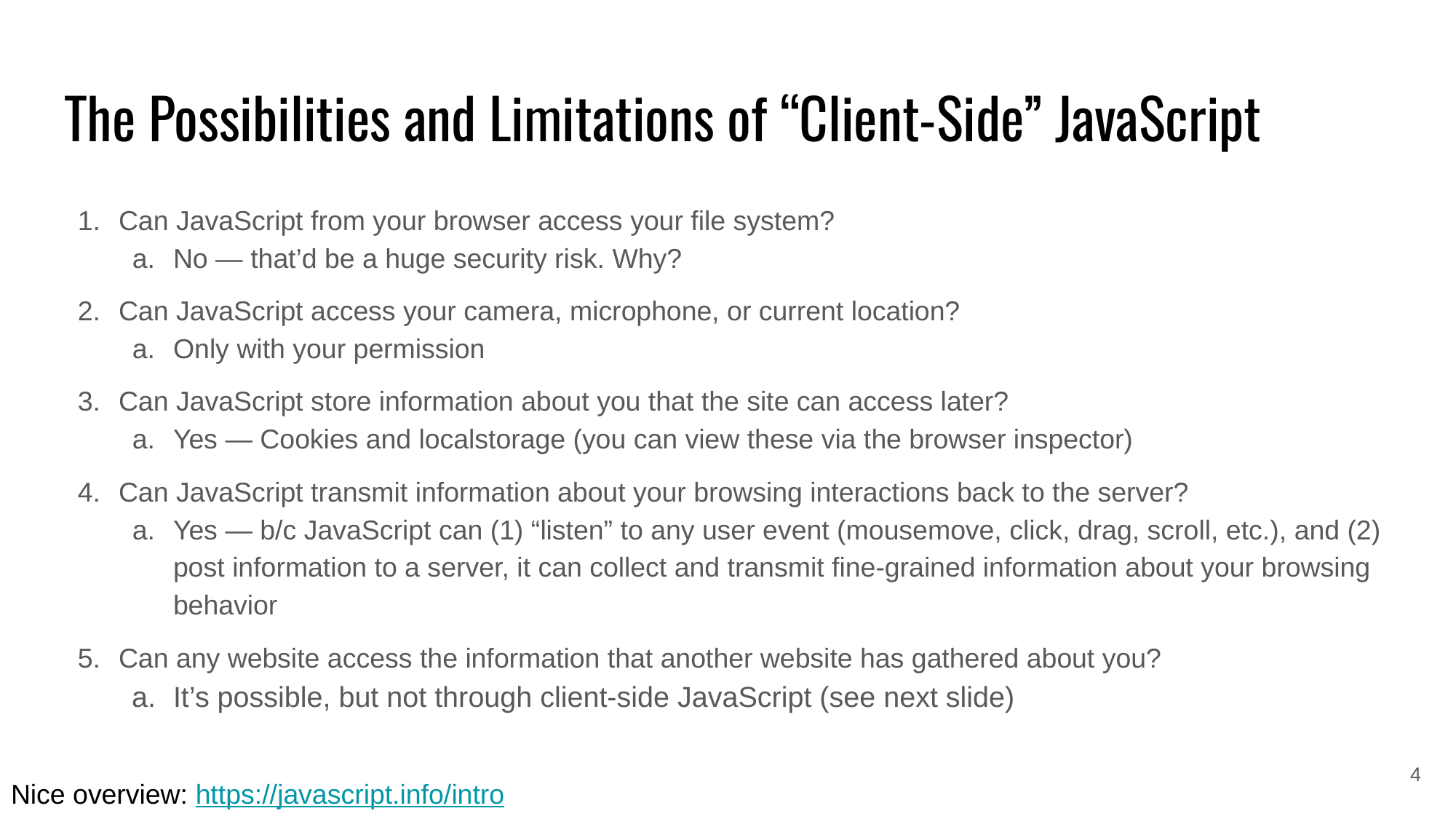

# The Possibilities and Limitations of “Client-Side” JavaScript
Can JavaScript from your browser access your file system?
No — that’d be a huge security risk. Why?
Can JavaScript access your camera, microphone, or current location?
Only with your permission
Can JavaScript store information about you that the site can access later?
Yes — Cookies and localstorage (you can view these via the browser inspector)
Can JavaScript transmit information about your browsing interactions back to the server?
Yes — b/c JavaScript can (1) “listen” to any user event (mousemove, click, drag, scroll, etc.), and (2) post information to a server, it can collect and transmit fine-grained information about your browsing behavior
Can any website access the information that another website has gathered about you?
It’s possible, but not through client-side JavaScript (see next slide)
4
Nice overview: https://javascript.info/intro